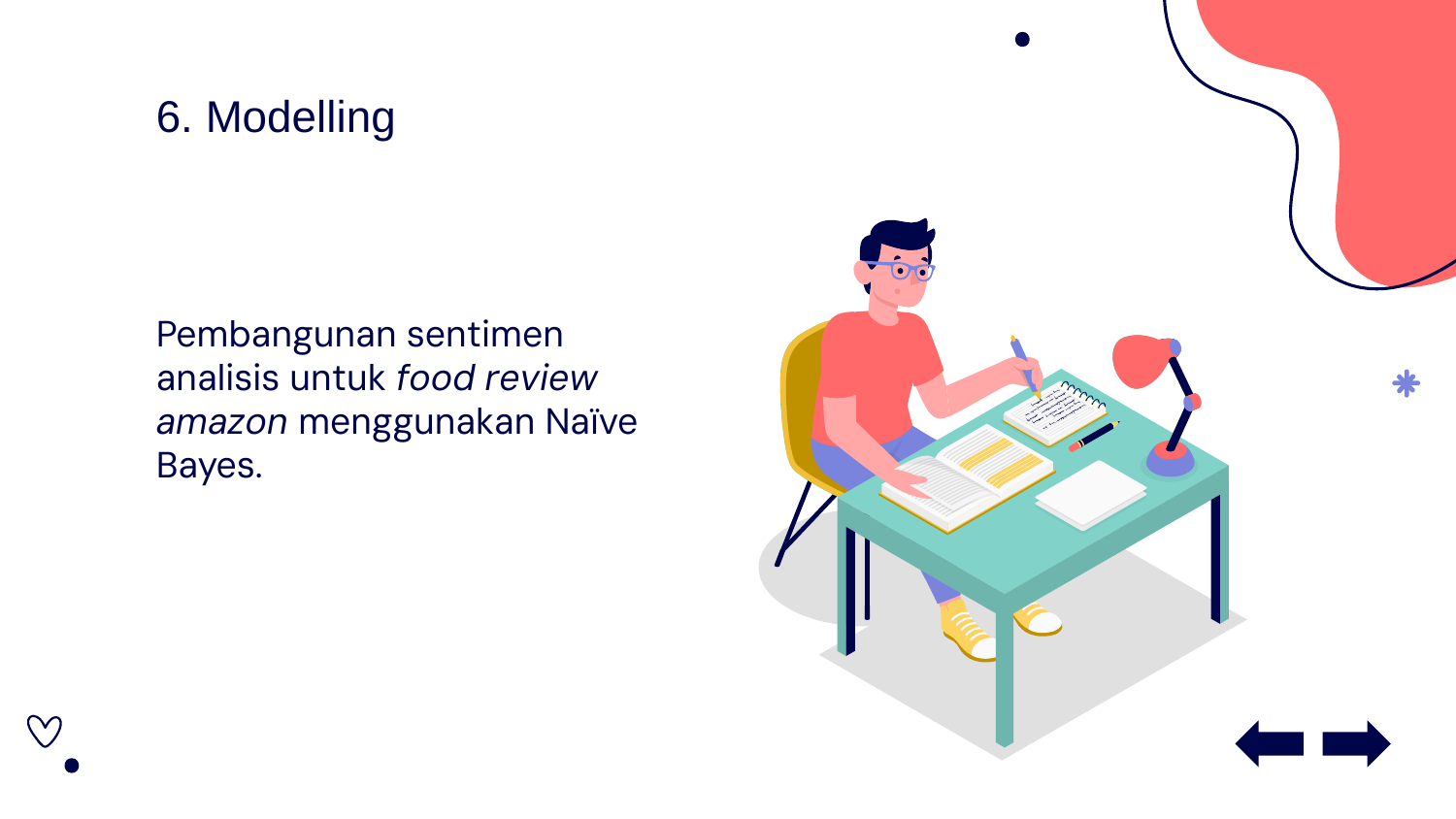

# 6. Modelling

Pembangunan sentimen analisis untuk food review amazon menggunakan Naïve Bayes.